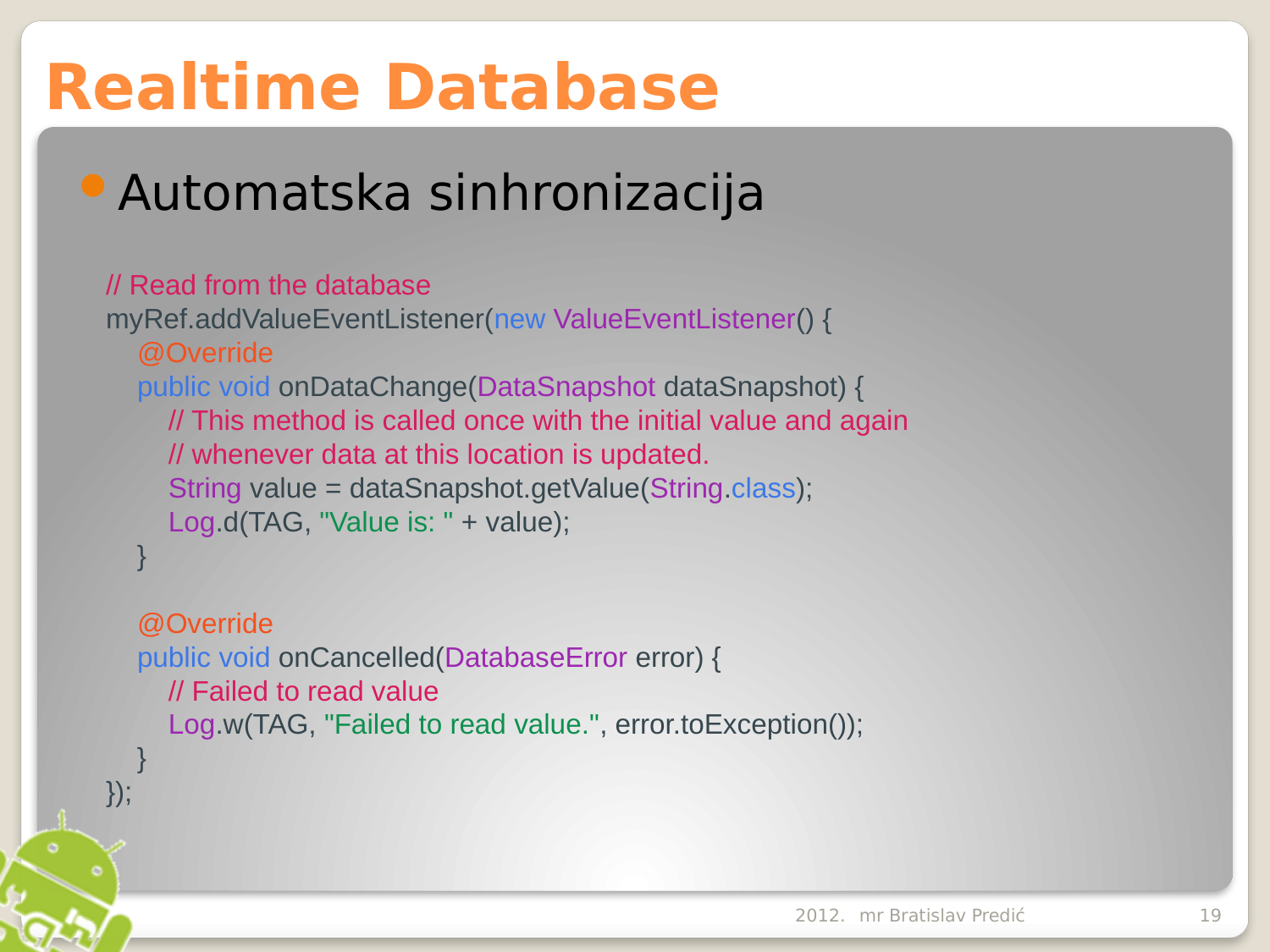

# Realtime Database
Automatska sinhronizacija
// Read from the database
myRef.addValueEventListener(new ValueEventListener() {
    @Override
    public void onDataChange(DataSnapshot dataSnapshot) {
        // This method is called once with the initial value and again
        // whenever data at this location is updated.
        String value = dataSnapshot.getValue(String.class);
        Log.d(TAG, "Value is: " + value);
    }
    @Override
    public void onCancelled(DatabaseError error) {
        // Failed to read value
        Log.w(TAG, "Failed to read value.", error.toException());
    }
});
2012.
mr Bratislav Predić
19